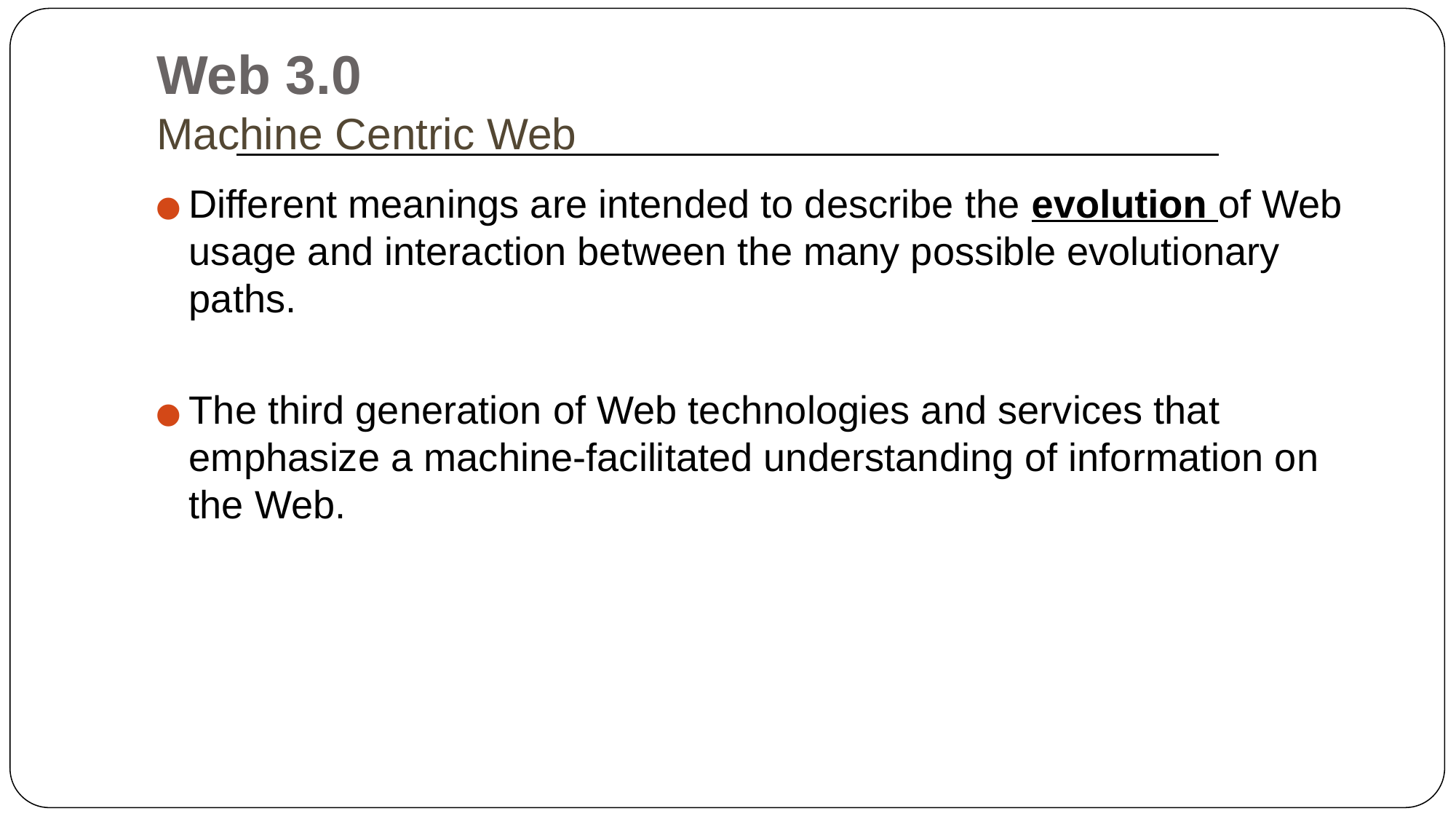

# Web 3.0 Machine Centric Web
Different meanings are intended to describe the evolution of Web usage and interaction between the many possible evolutionary paths.

The third generation of Web technologies and services that emphasize a machine-facilitated understanding of information on the Web.